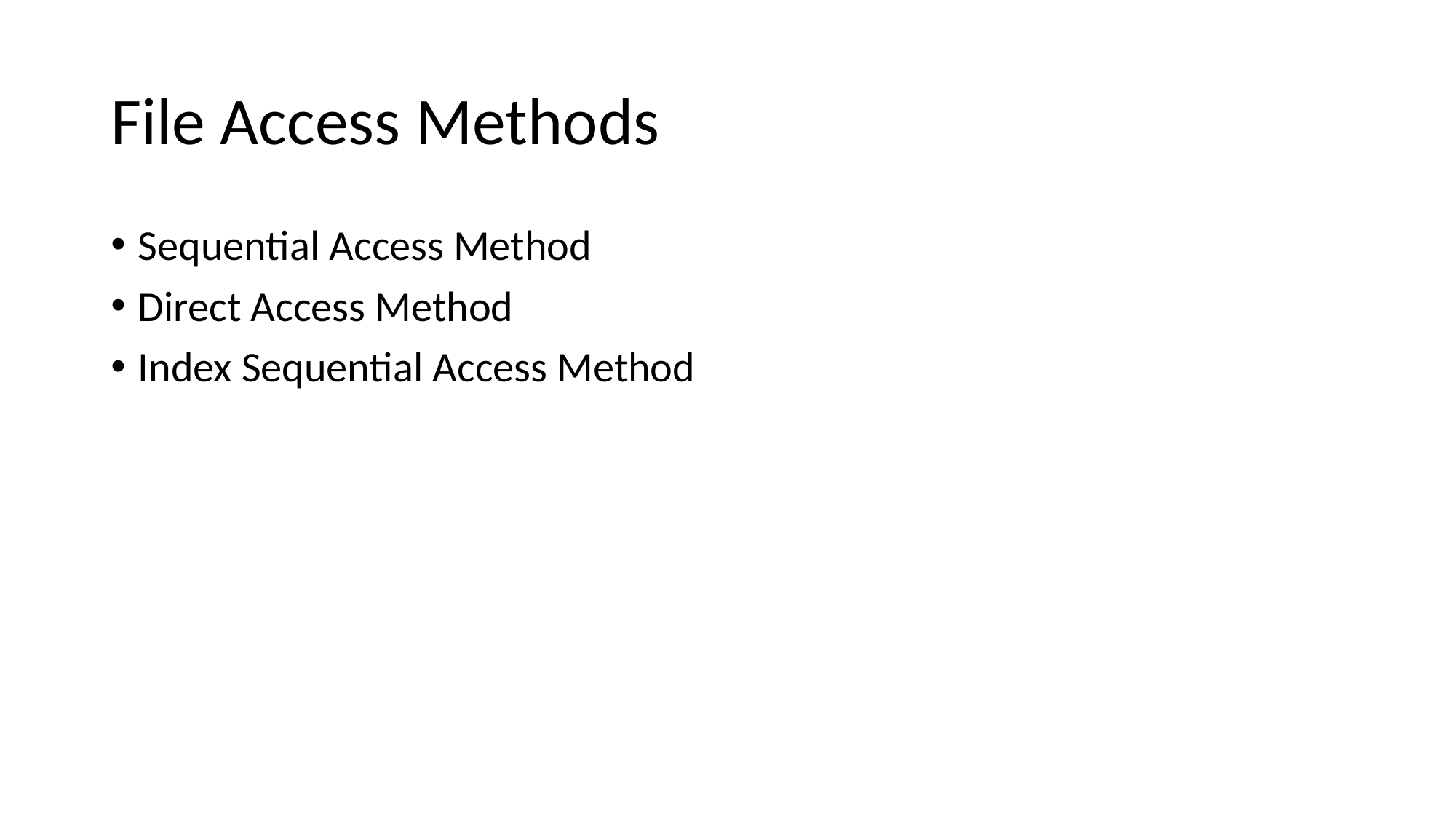

# File Access Methods
Sequential Access Method
Direct Access Method
Index Sequential Access Method